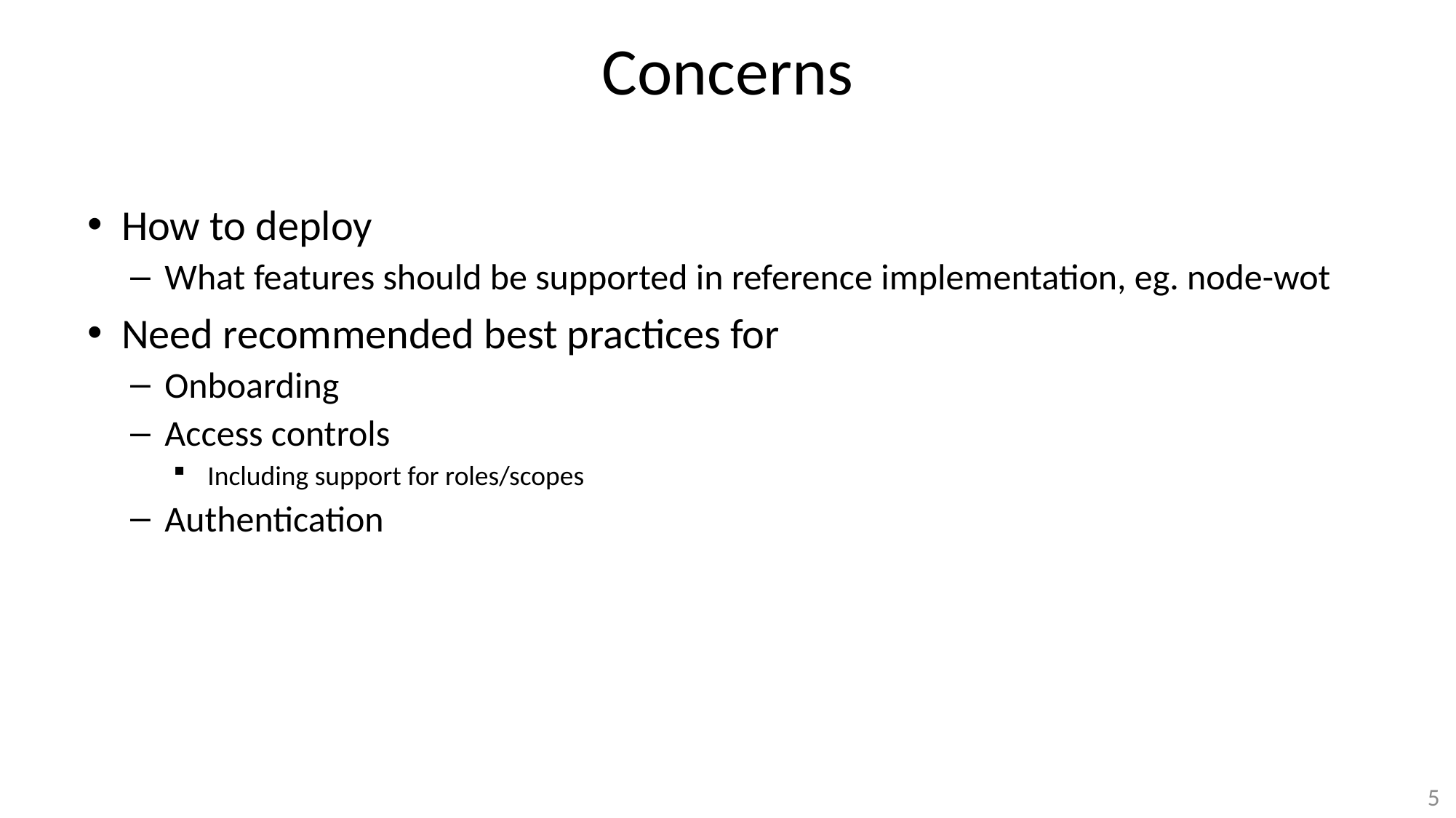

# Concerns
How to deploy
What features should be supported in reference implementation, eg. node-wot
Need recommended best practices for
Onboarding
Access controls
Including support for roles/scopes
Authentication

5